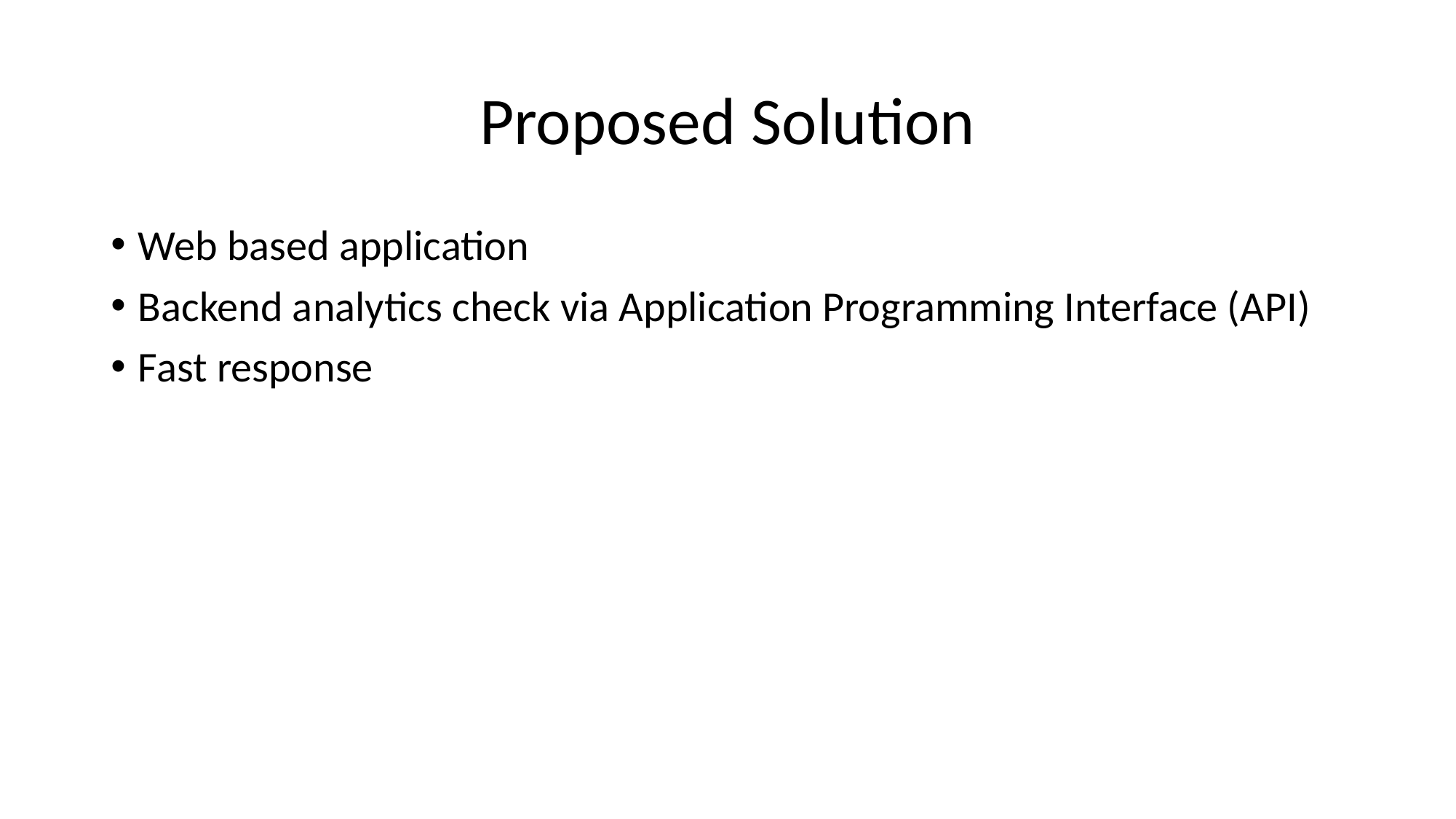

# Proposed Solution
Web based application
Backend analytics check via Application Programming Interface (API)
Fast response